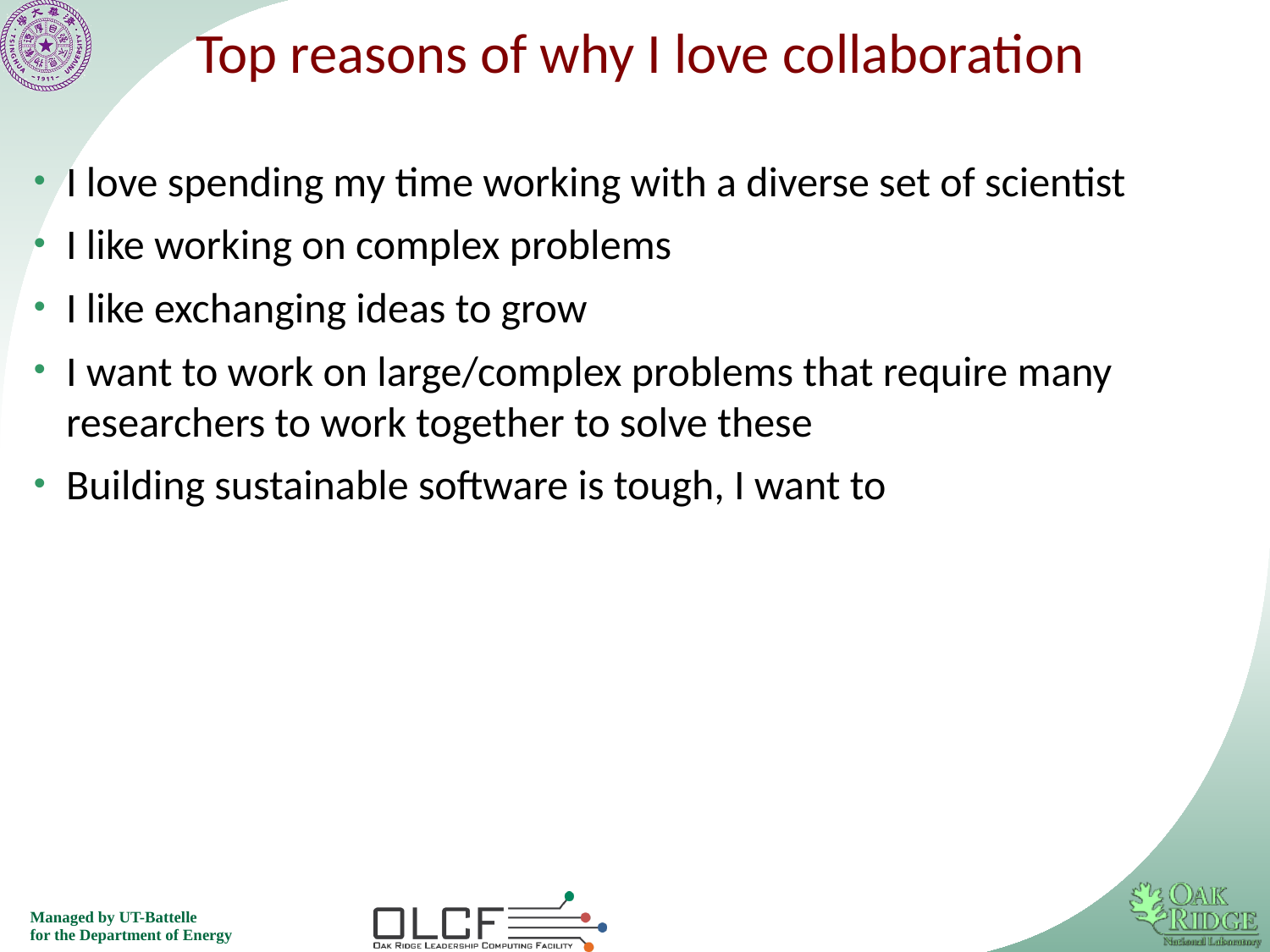

# Top reasons of why I love collaboration
I love spending my time working with a diverse set of scientist
I like working on complex problems
I like exchanging ideas to grow
I want to work on large/complex problems that require many researchers to work together to solve these
Building sustainable software is tough, I want to